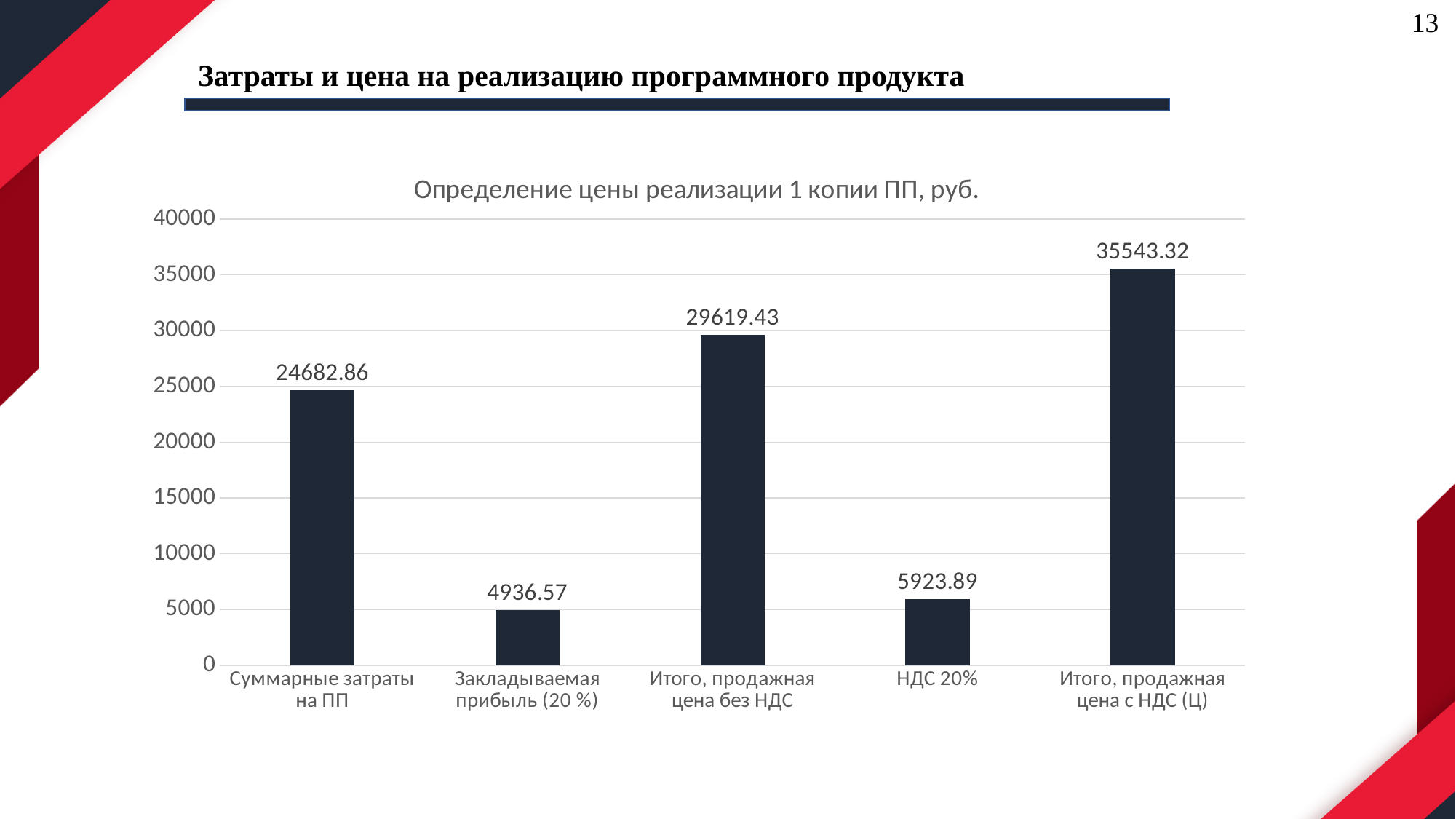

13
Затраты и цена на реализацию программного продукта

### Chart: Определение цены реализации 1 копии ПП, руб.

| Category | Значение |
|---|---|
| Суммарные затраты на ПП | 24682.86 |
| Закладываемая прибыль (20 %) | 4936.57 |
| Итого, продажная цена без НДС | 29619.43 |
| НДС 20% | 5923.89 |
| Итого, продажная цена с НДС (Ц) | 35543.32 |